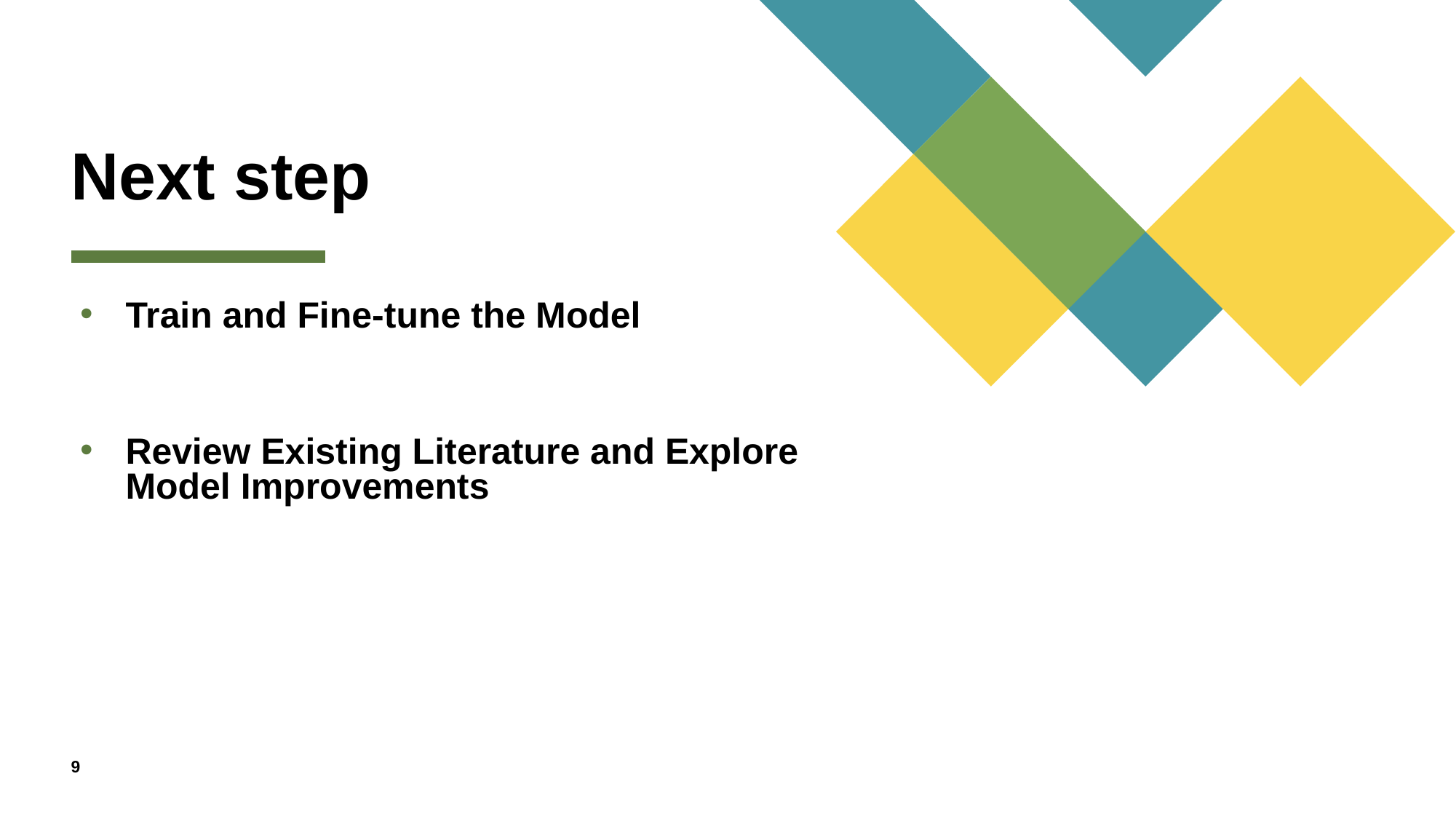

# Next step
Train and Fine-tune the Model

Review Existing Literature and Explore Model Improvements
9